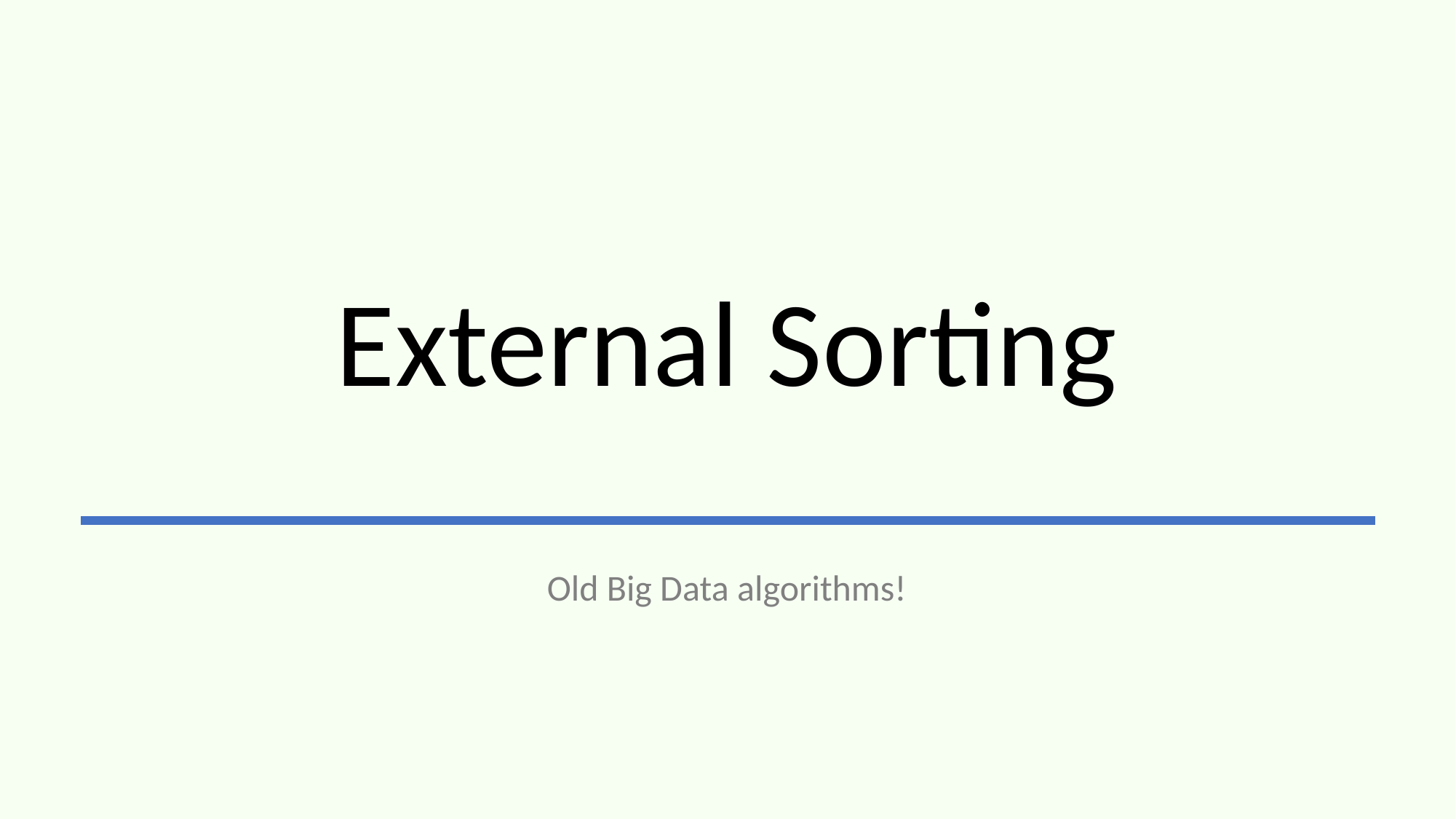

# External Sorting
Old Big Data algorithms!